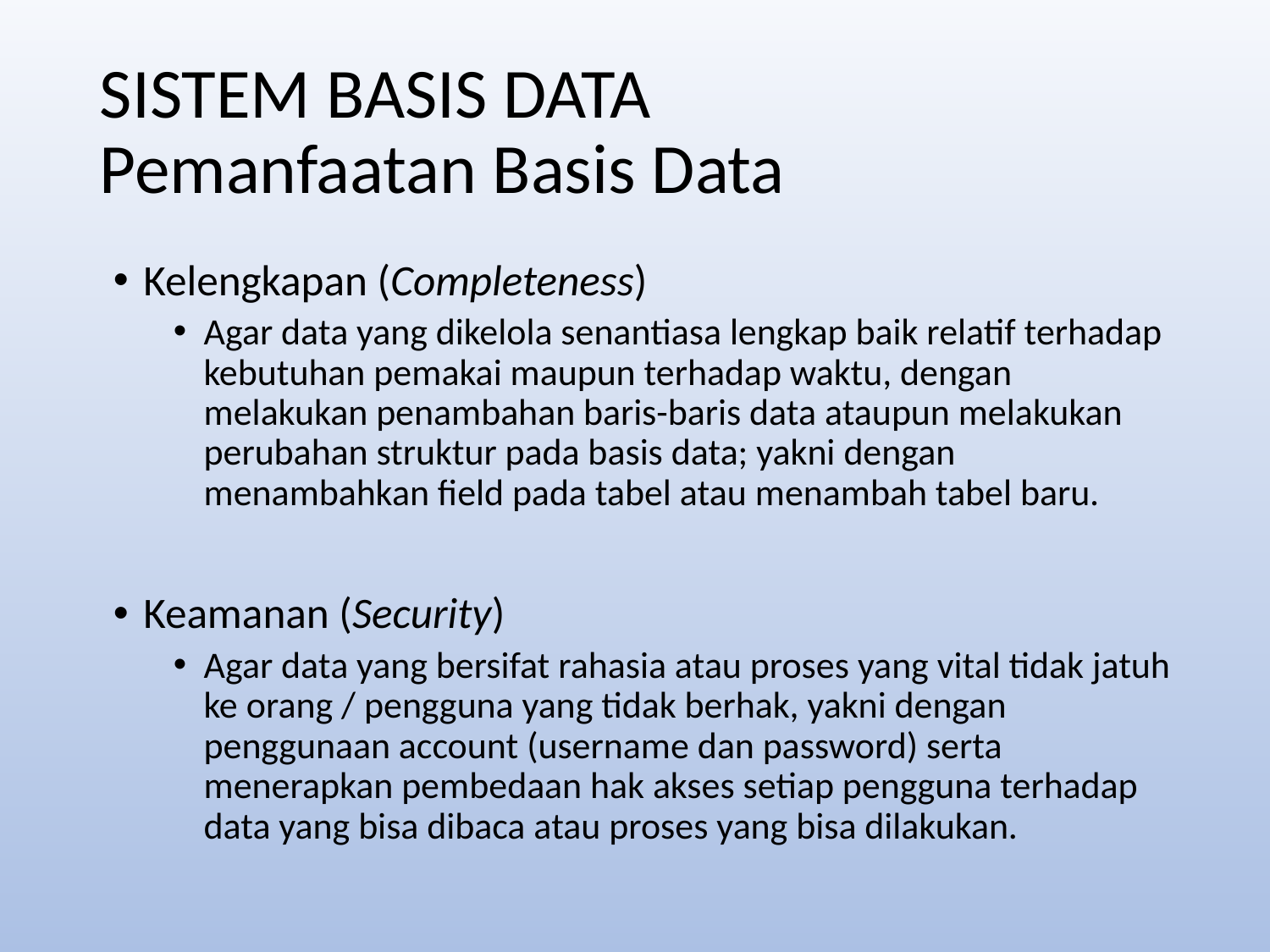

SISTEM BASIS DATA
Pemanfaatan Basis Data

Kelengkapan (Completeness)
Agar data yang dikelola senantiasa lengkap baik relatif terhadap kebutuhan pemakai maupun terhadap waktu, dengan melakukan penambahan baris-baris data ataupun melakukan perubahan struktur pada basis data; yakni dengan menambahkan field pada tabel atau menambah tabel baru.

Keamanan (Security)
Agar data yang bersifat rahasia atau proses yang vital tidak jatuh ke orang / pengguna yang tidak berhak, yakni dengan penggunaan account (username dan password) serta menerapkan pembedaan hak akses setiap pengguna terhadap data yang bisa dibaca atau proses yang bisa dilakukan.